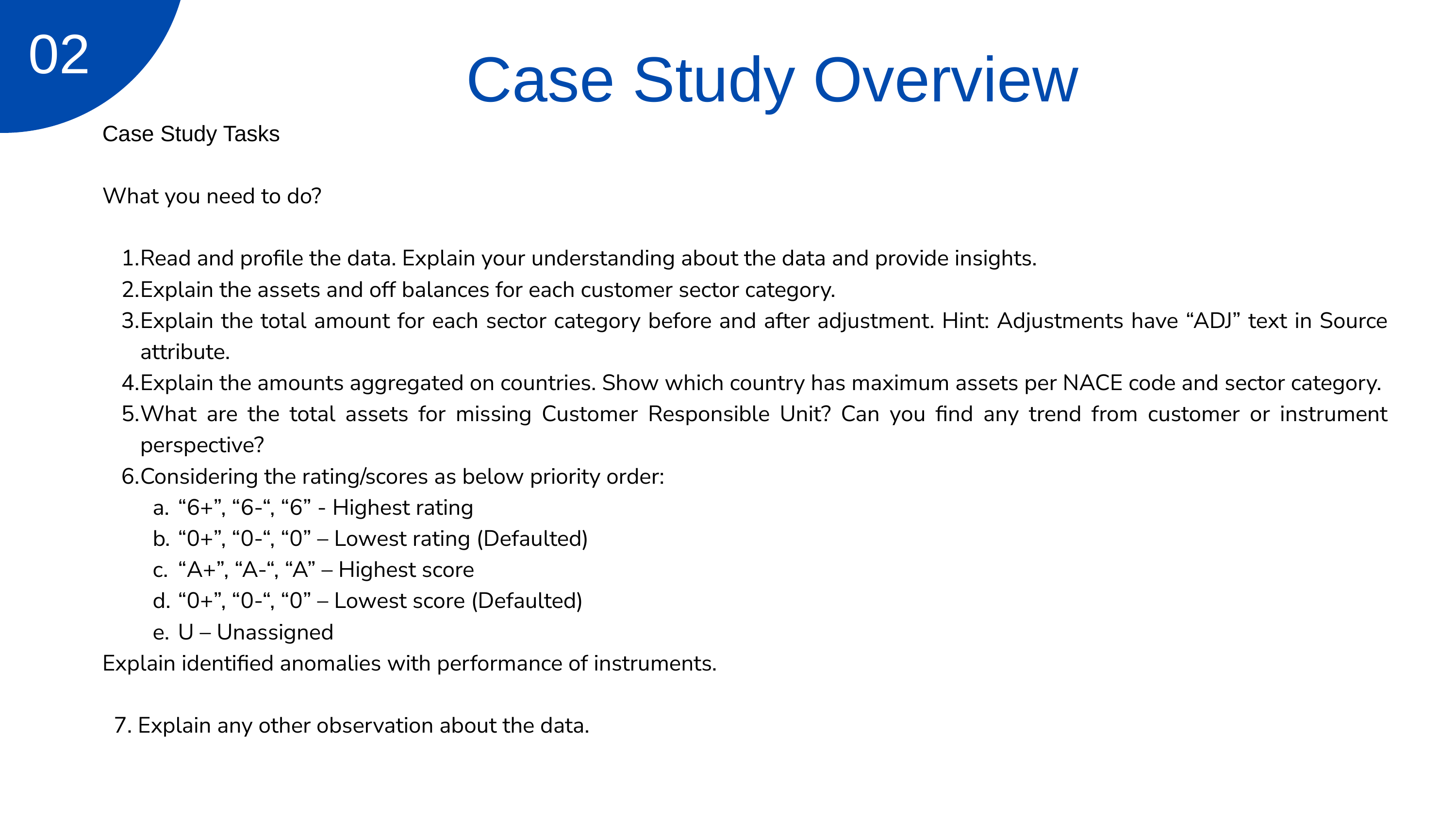

02
Case Study Overview
Case Study Tasks

What you need to do?

Read and profile the data. Explain your understanding about the data and provide insights.
Explain the assets and off balances for each customer sector category.
Explain the total amount for each sector category before and after adjustment. Hint: Adjustments have “ADJ” text in Source attribute.
Explain the amounts aggregated on countries. Show which country has maximum assets per NACE code and sector category.
What are the total assets for missing Customer Responsible Unit? Can you find any trend from customer or instrument perspective?
Considering the rating/scores as below priority order:
“6+”, “6-“, “6” - Highest rating
“0+”, “0-“, “0” – Lowest rating (Defaulted)
“A+”, “A-“, “A” – Highest score
“0+”, “0-“, “0” – Lowest score (Defaulted)
U – Unassigned
Explain identified anomalies with performance of instruments.

  7. Explain any other observation about the data.